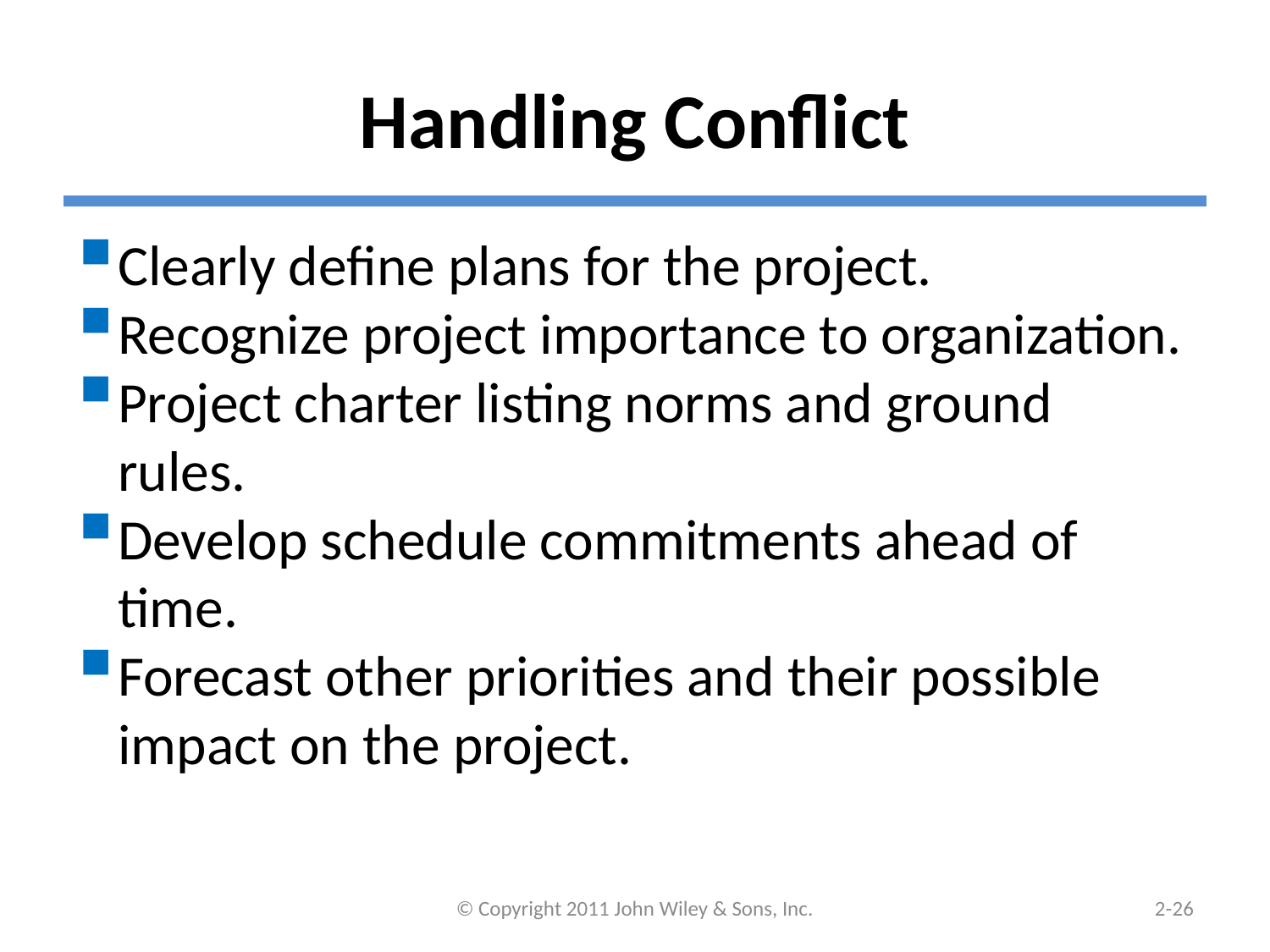

# Handling Conflict
Clearly define plans for the project.
Recognize project importance to organization.
Project charter listing norms and ground rules.
Develop schedule commitments ahead of time.
Forecast other priorities and their possible impact on the project.

© Copyright 2011 John Wiley & Sons, Inc.
2-26